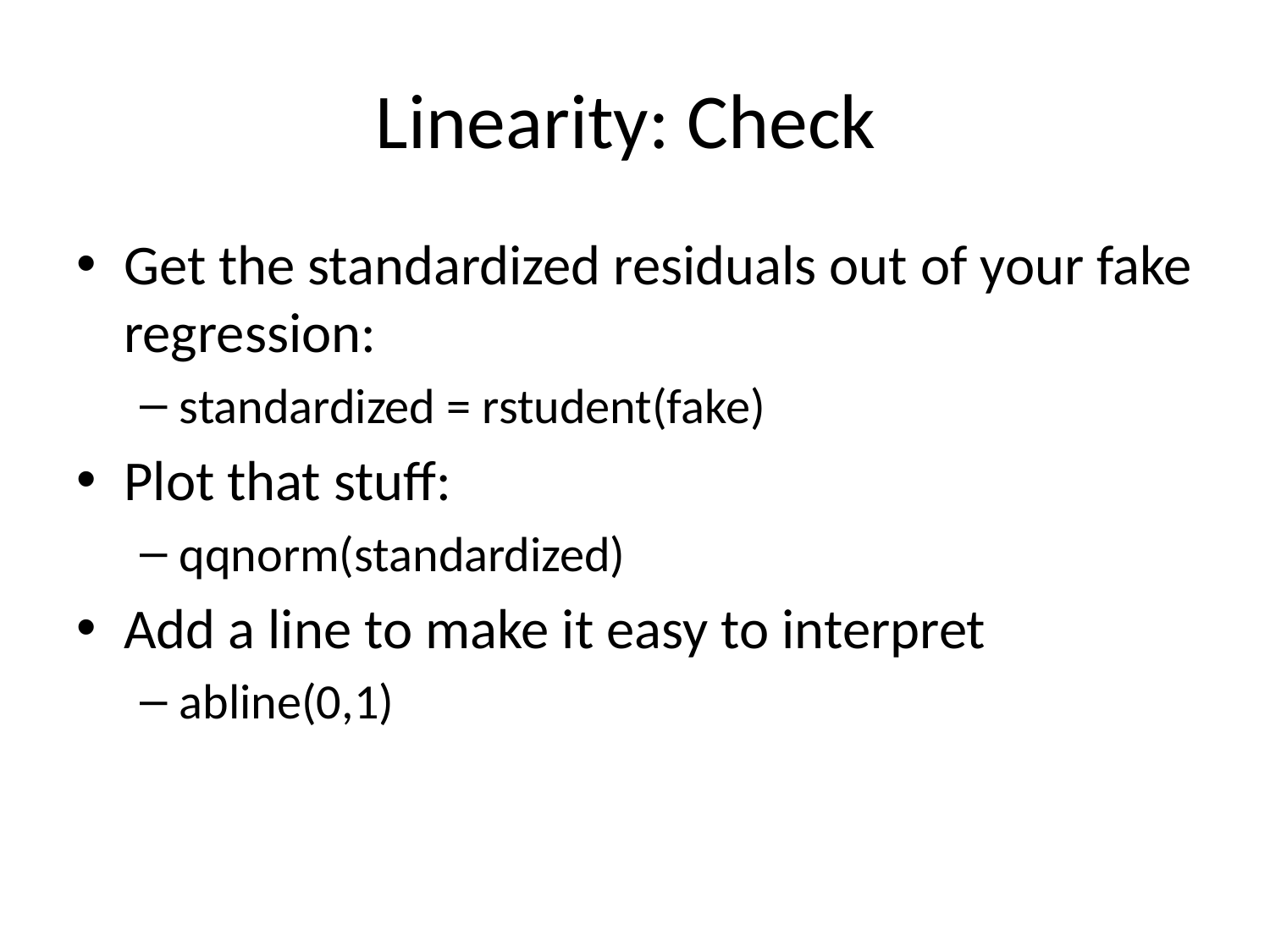

# Linearity: Check
Get the standardized residuals out of your fake regression:
standardized = rstudent(fake)
Plot that stuff:
qqnorm(standardized)
Add a line to make it easy to interpret
abline(0,1)